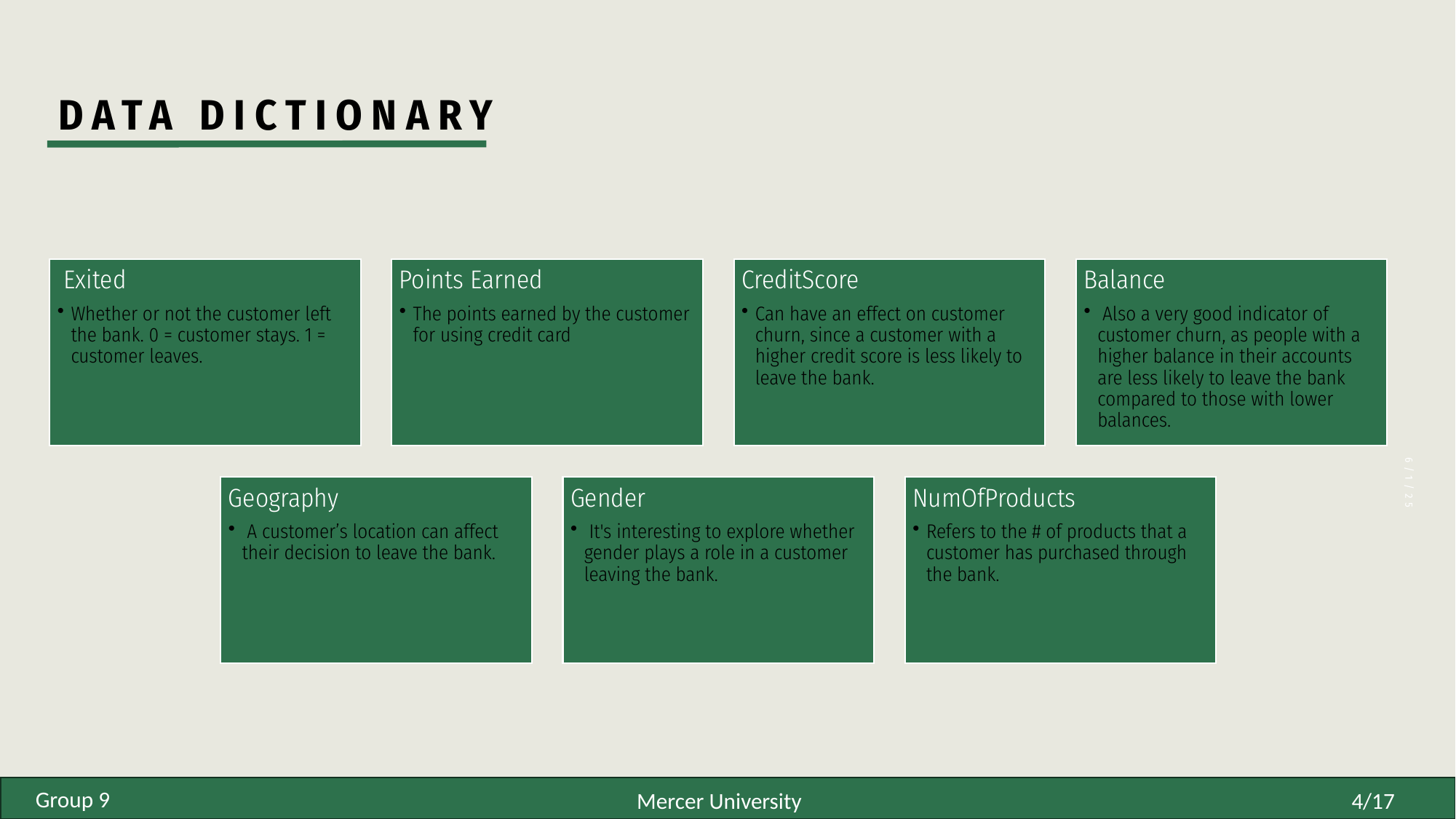

# Data Dictionary
 Exited
Whether or not the customer left the bank. 0 = customer stays. 1 = customer leaves.
Points Earned
The points earned by the customer for using credit card
CreditScore
Can have an effect on customer churn, since a customer with a higher credit score is less likely to leave the bank.
Balance
 Also a very good indicator of customer churn, as people with a higher balance in their accounts are less likely to leave the bank compared to those with lower balances.
Geography
 A customer’s location can affect their decision to leave the bank.
Gender
 It's interesting to explore whether gender plays a role in a customer leaving the bank.
NumOfProducts
Refers to the # of products that a customer has purchased through the bank.

6/1/25

Group 9
4/17
Mercer University